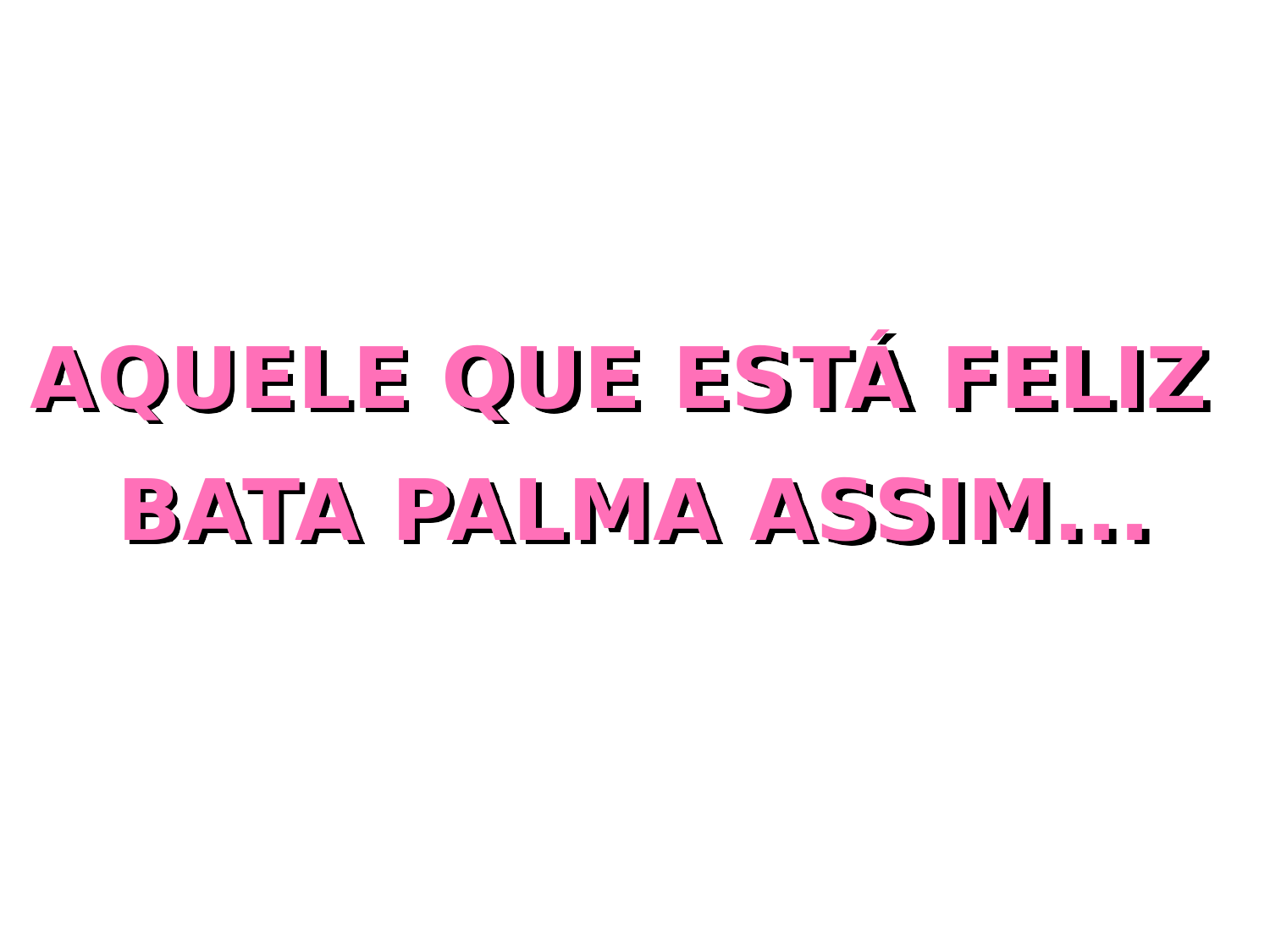

AQUELE QUE ESTÁ FELIZ
BATA PALMA ASSIM...